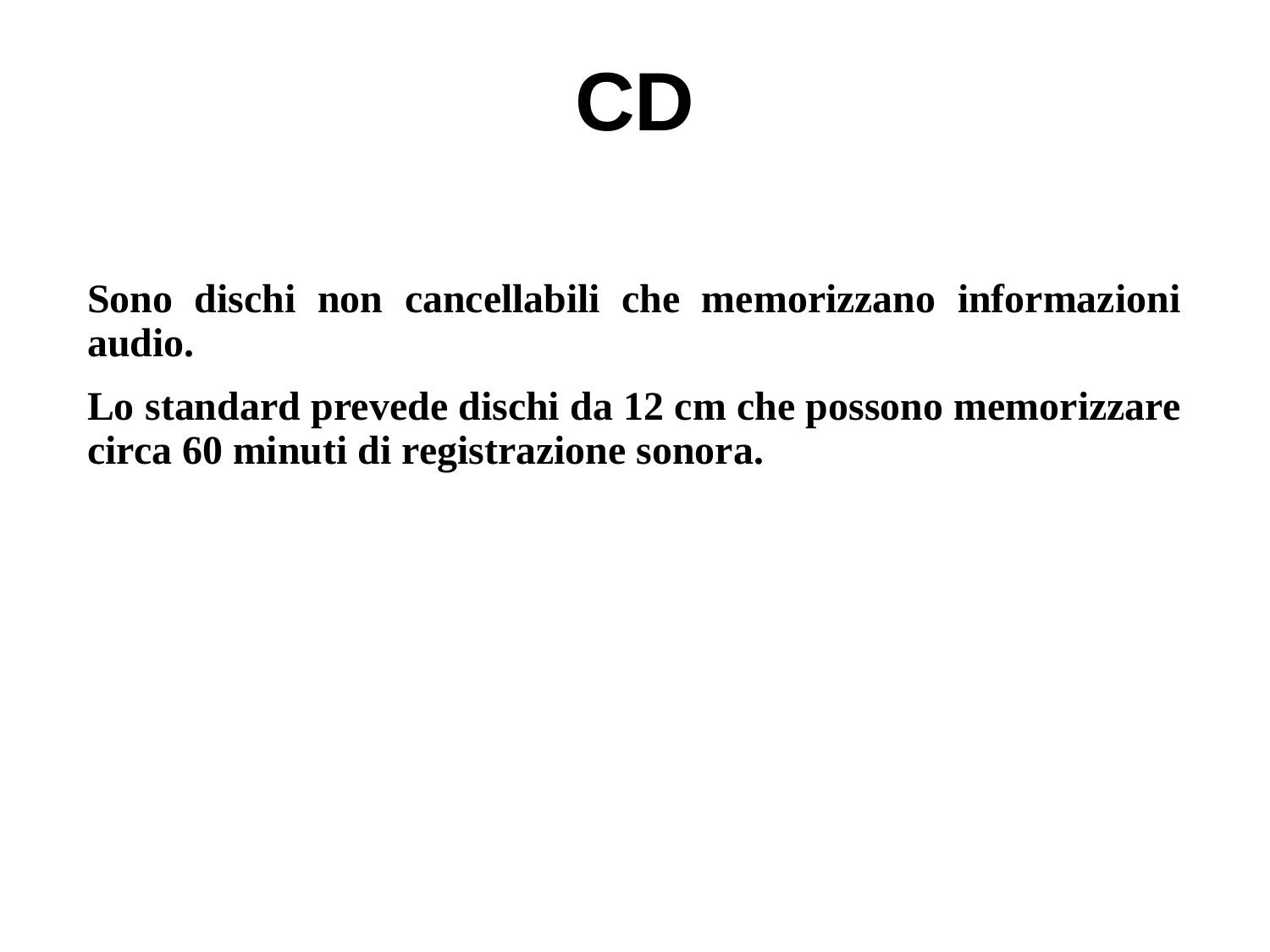

# CD
Sono dischi non cancellabili che memorizzano informazioni audio.
Lo standard prevede dischi da 12 cm che possono memorizzare circa 60 minuti di registrazione sonora.